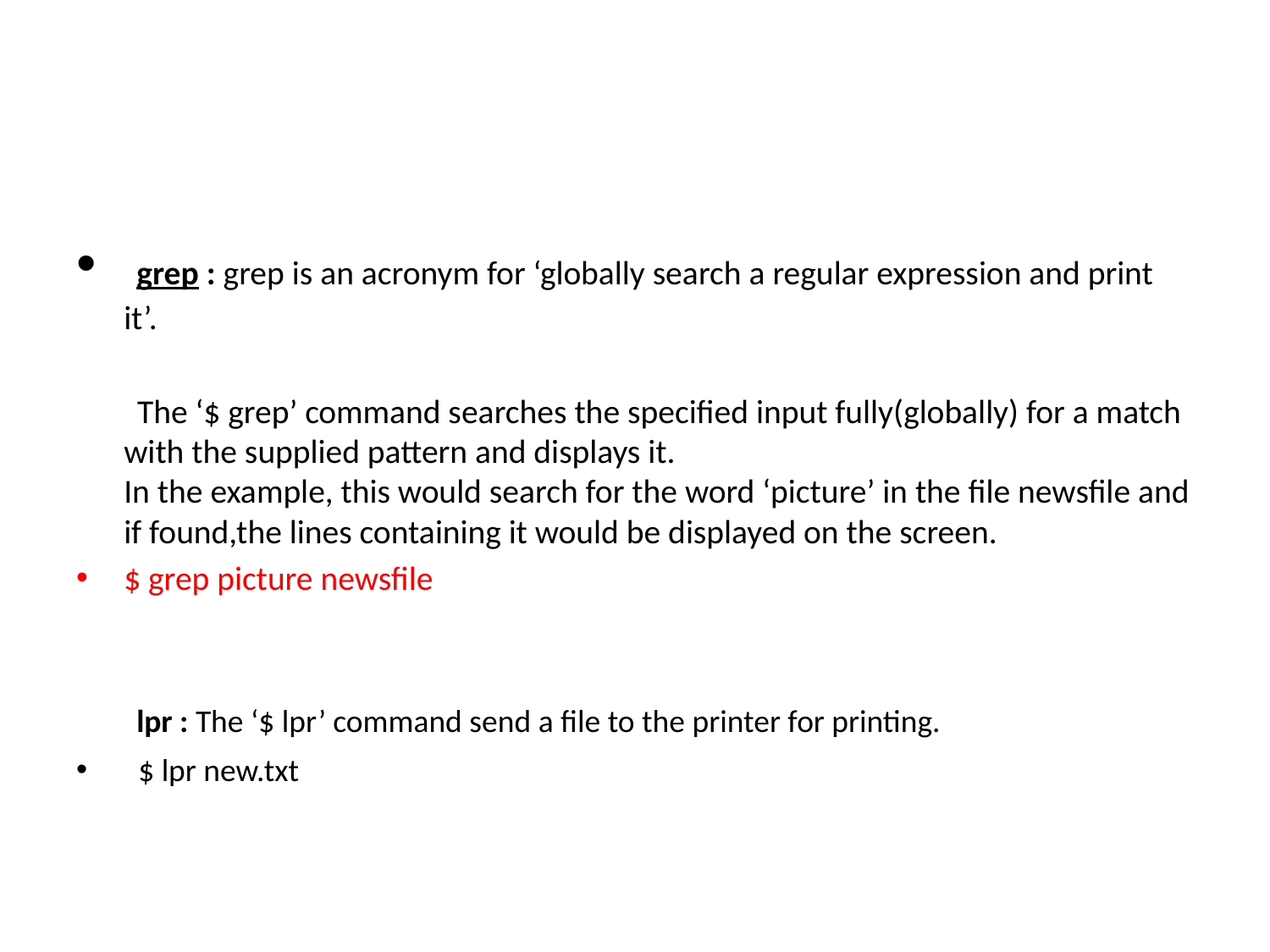

grep : grep is an acronym for ‘globally search a regular expression and print it’.

        The ‘$ grep’ command searches the specified input fully(globally) for a match with the supplied pattern and displays it. 
In the example, this would search for the word ‘picture’ in the file newsfile and if found,the lines containing it would be displayed on the screen.
$ grep picture newsfile
 lpr : The ‘$ lpr’ command send a file to the printer for printing.
  $ lpr new.txt